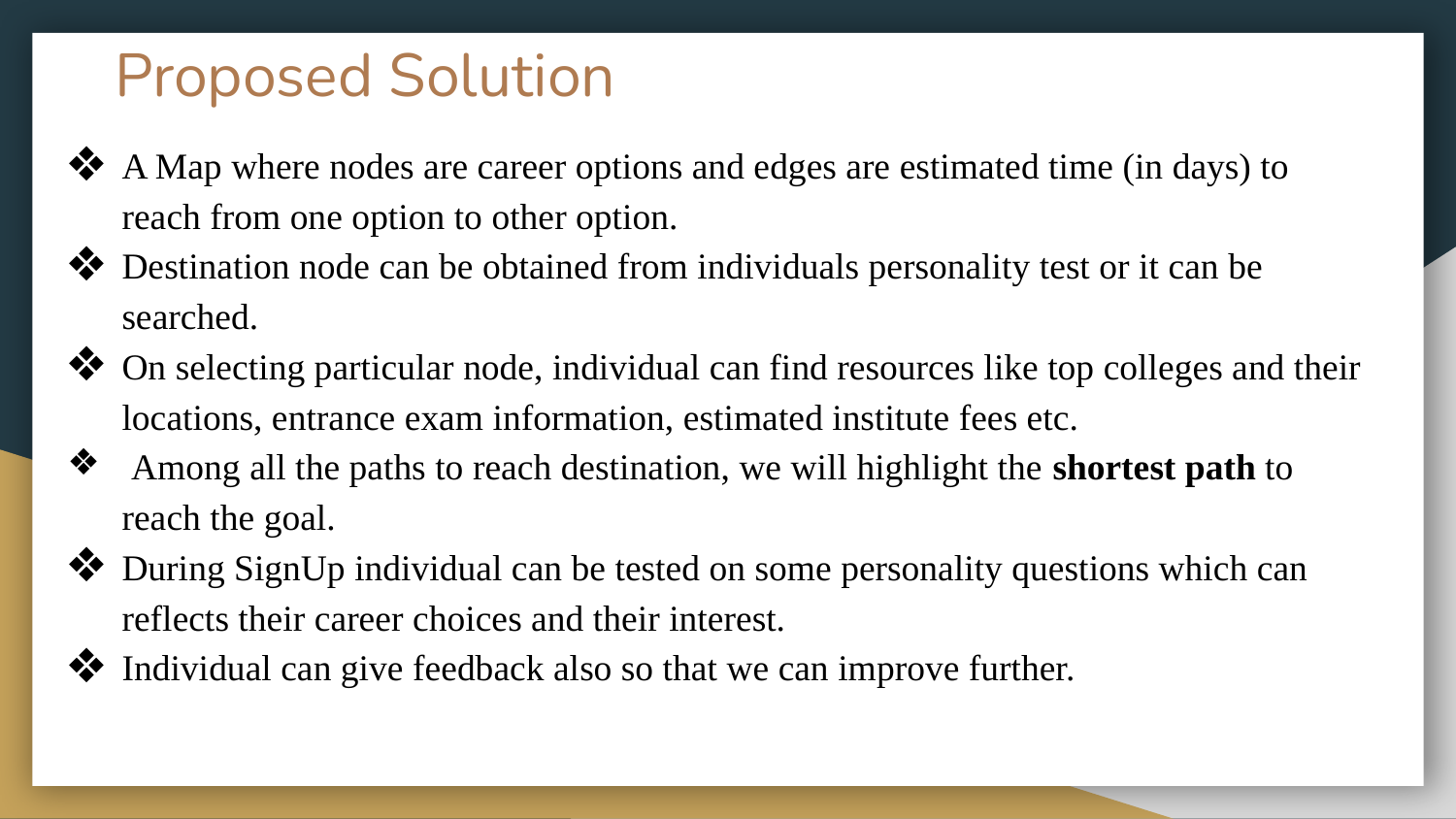

# Proposed Solution
A Map where nodes are career options and edges are estimated time (in days) to reach from one option to other option.
Destination node can be obtained from individuals personality test or it can be searched.
On selecting particular node, individual can find resources like top colleges and their locations, entrance exam information, estimated institute fees etc.
 Among all the paths to reach destination, we will highlight the shortest path to reach the goal.
During SignUp individual can be tested on some personality questions which can reflects their career choices and their interest.
Individual can give feedback also so that we can improve further.